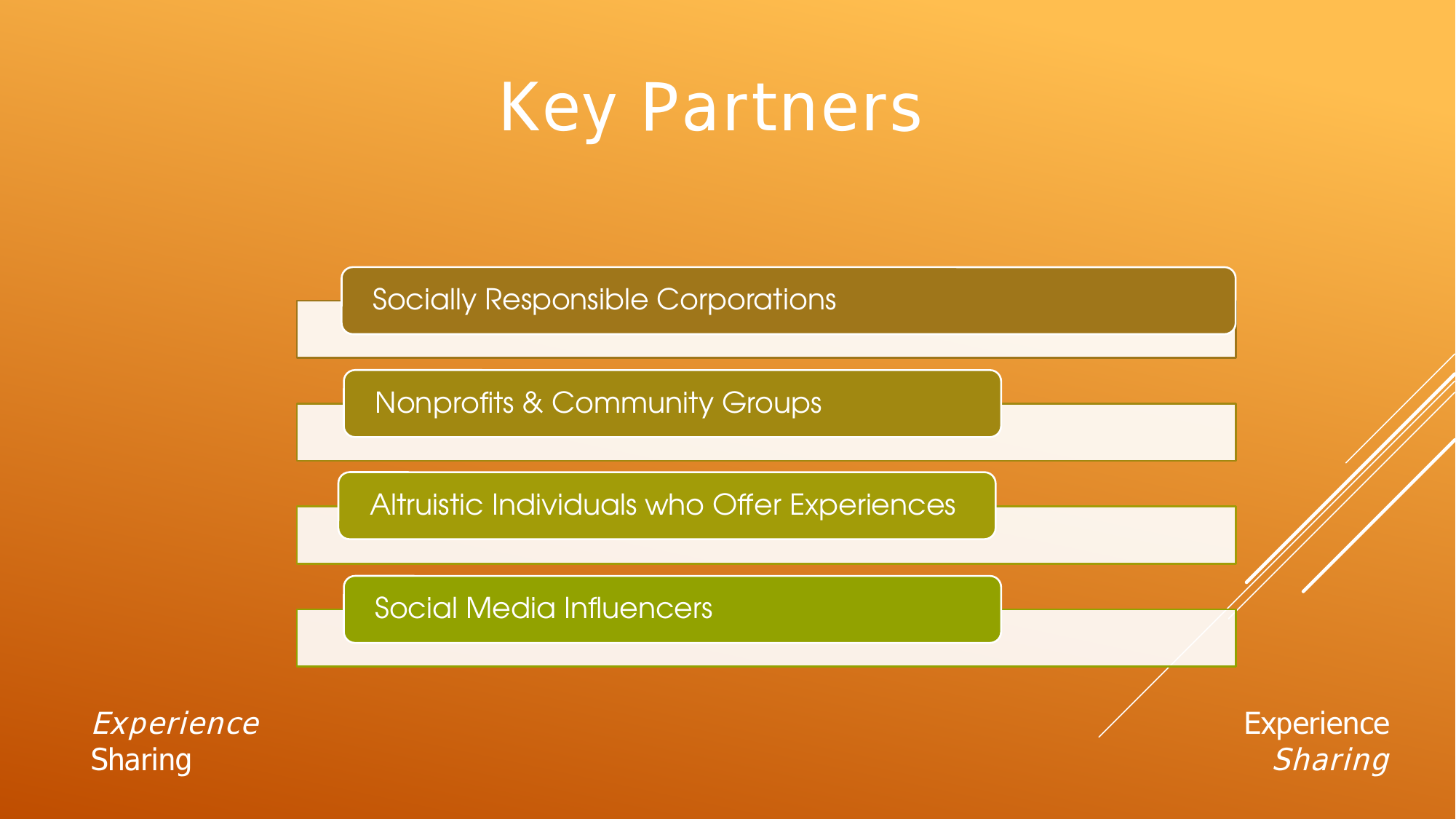

Key Partners
Socially Responsible Corporations
Nonprofits & Community Groups
Altruistic Individuals who Offer Experiences
Social Media Influencers